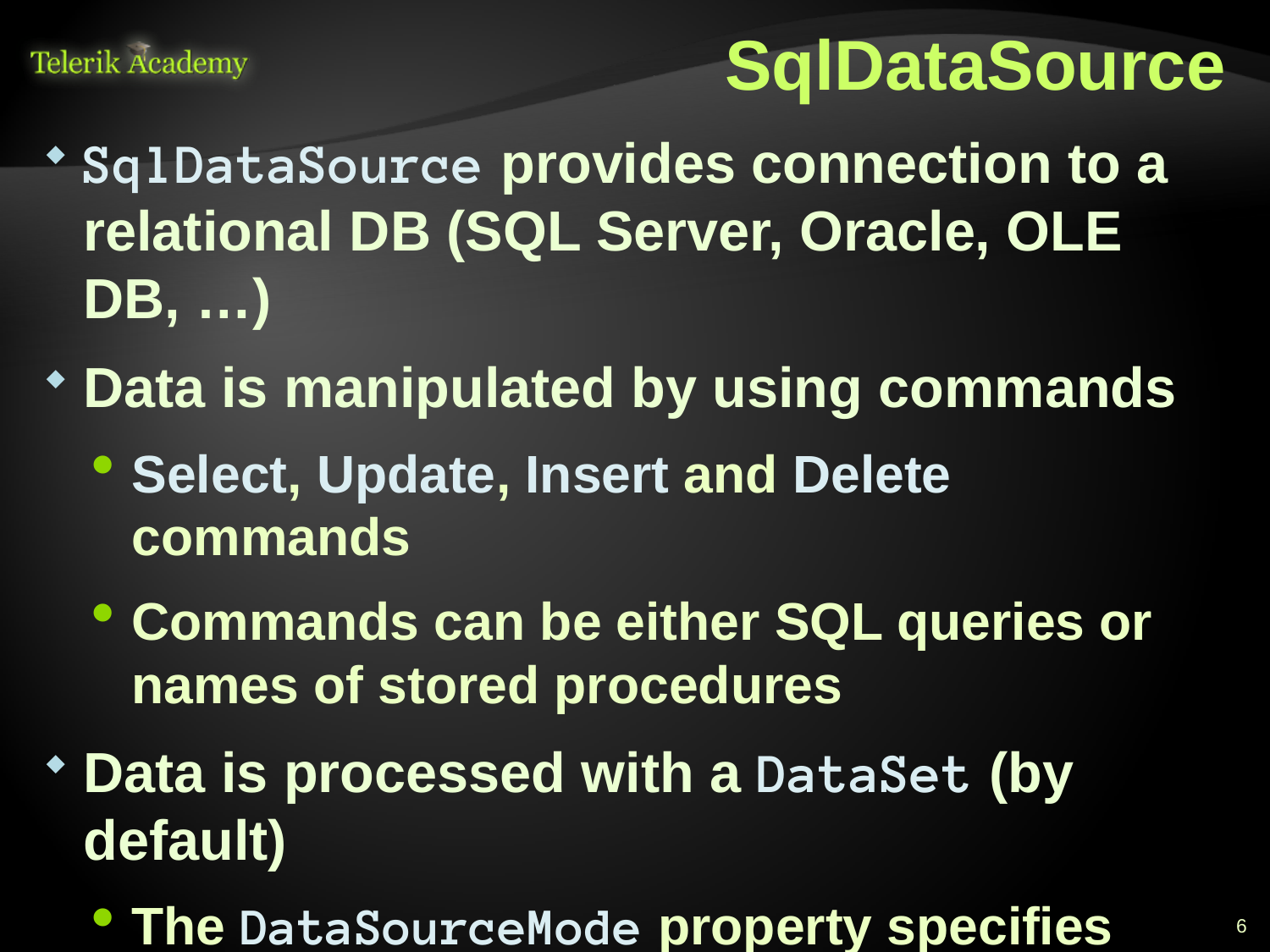

# SqlDataSource
SqlDataSource provides connection to a relational DB (SQL Server, Oracle, OLE DB, …)
Data is manipulated by using commands
Select, Update, Insert and Delete commands
Commands can be either SQL queries or names of stored procedures
Data is processed with a DataSet (by default)
The DataSourceMode property specifies whether to use DataSet or DataReader
Old-fasioned, better use EntityDataSource
6